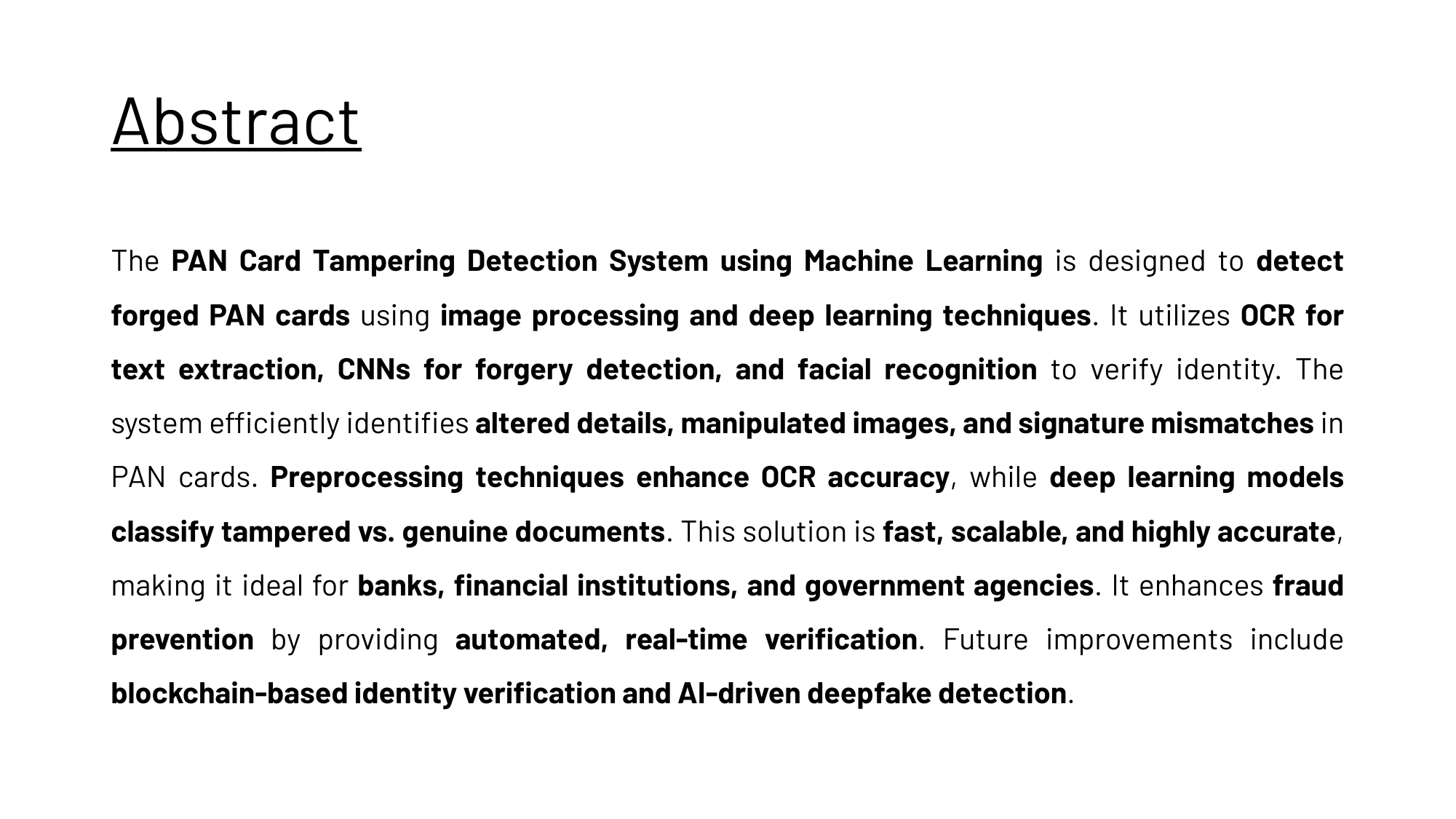

# Abstract
The PAN Card Tampering Detection System using Machine Learning is designed to detect forged PAN cards using image processing and deep learning techniques. It utilizes OCR for text extraction, CNNs for forgery detection, and facial recognition to verify identity. The system efficiently identifies altered details, manipulated images, and signature mismatches in PAN cards. Preprocessing techniques enhance OCR accuracy, while deep learning models classify tampered vs. genuine documents. This solution is fast, scalable, and highly accurate, making it ideal for banks, financial institutions, and government agencies. It enhances fraud prevention by providing automated, real-time verification. Future improvements include blockchain-based identity verification and AI-driven deepfake detection.